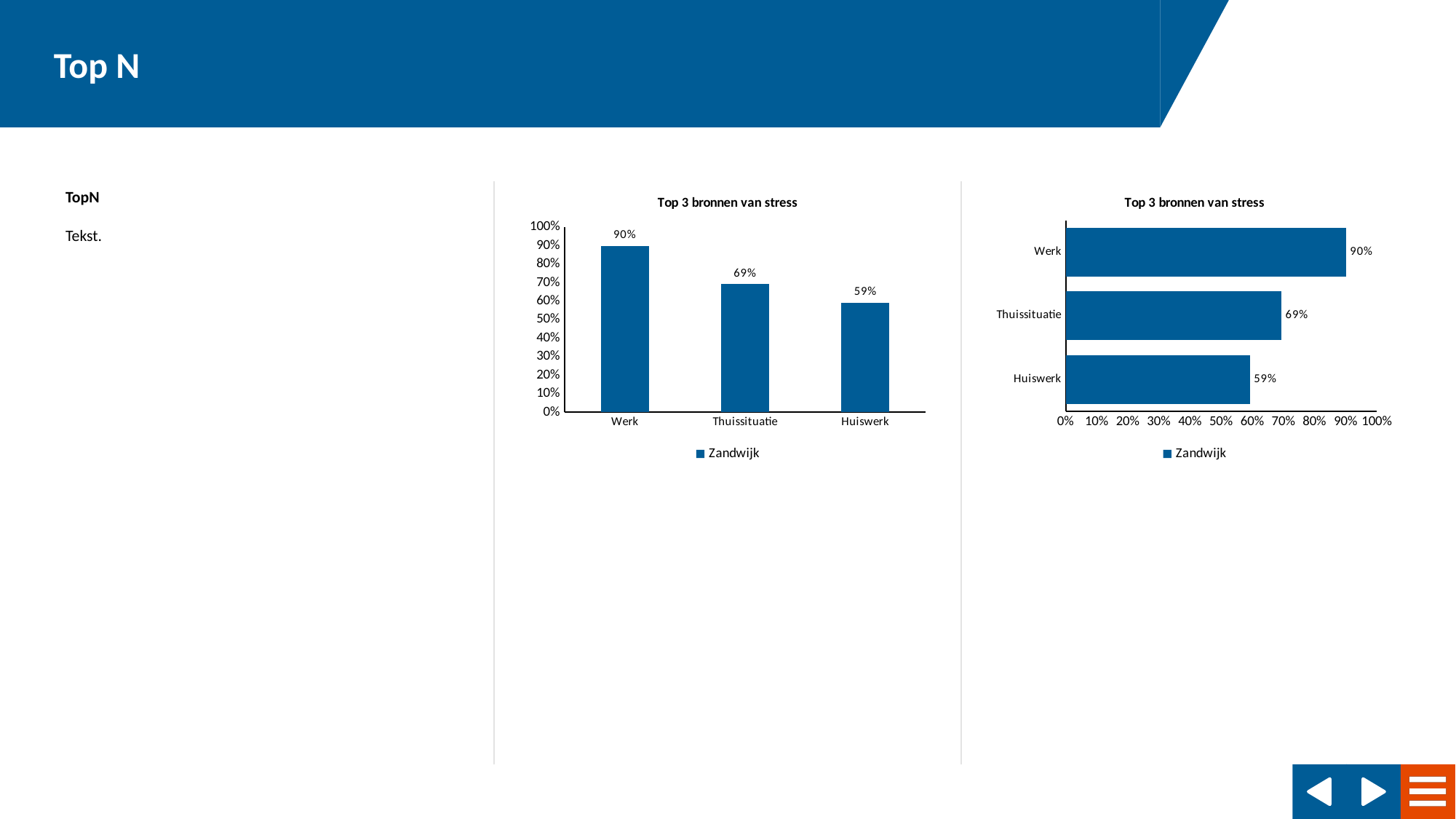

### Chart: Top 3 bronnen van stress

| Category | Zandwijk |
|---|---|
| Werk | 0.8997992 |
| Thuissituatie | 0.6921856 |
| Huiswerk | 0.5912625 |

### Chart: Top 3 bronnen van stress

| Category | Zandwijk |
|---|---|
| Huiswerk | 0.5912625 |
| Thuissituatie | 0.6921856 |
| Werk | 0.8997992 |